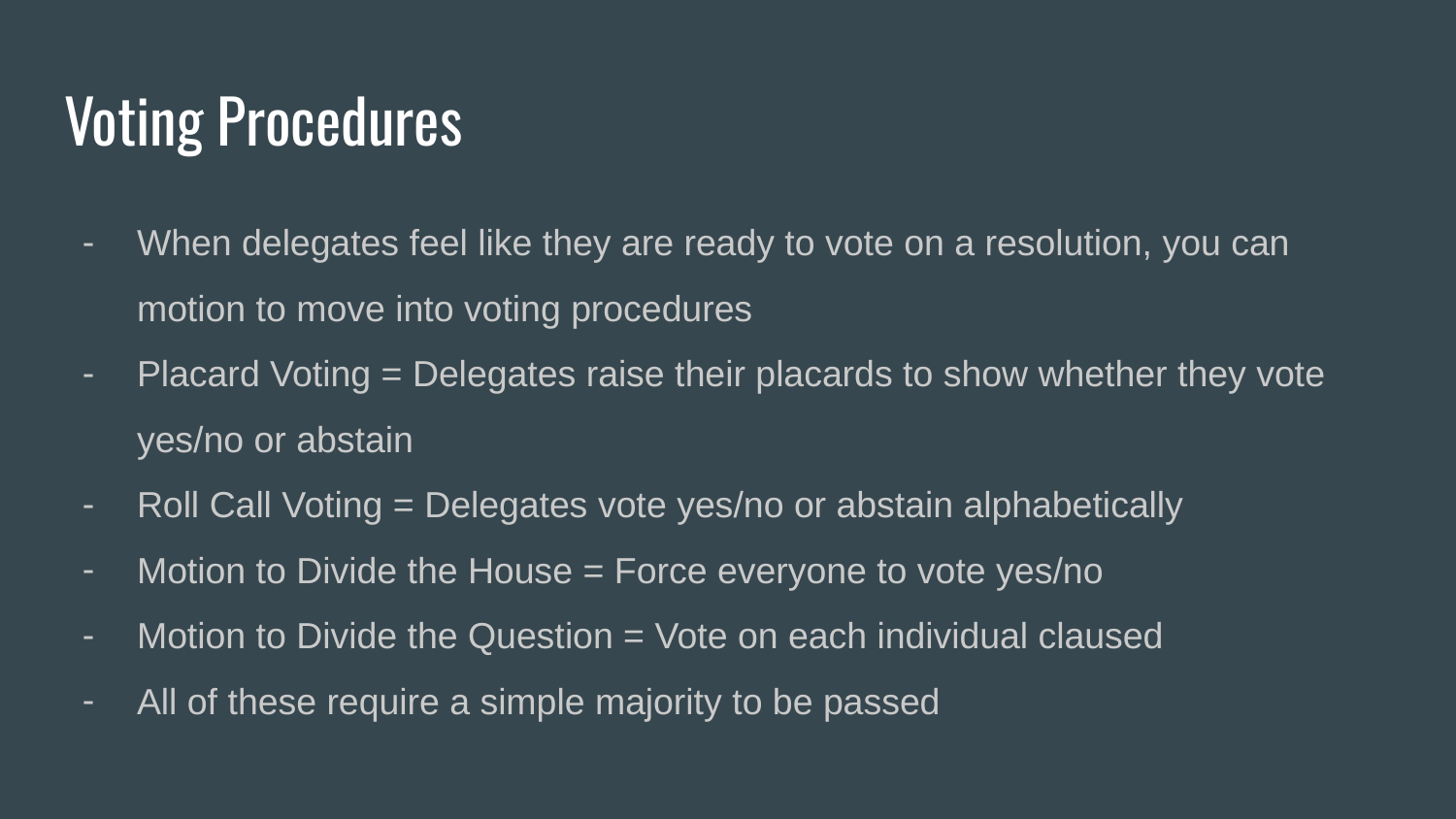

# Voting Procedures
When delegates feel like they are ready to vote on a resolution, you can motion to move into voting procedures
Placard Voting = Delegates raise their placards to show whether they vote yes/no or abstain
Roll Call Voting = Delegates vote yes/no or abstain alphabetically
Motion to Divide the House = Force everyone to vote yes/no
Motion to Divide the Question = Vote on each individual claused
All of these require a simple majority to be passed